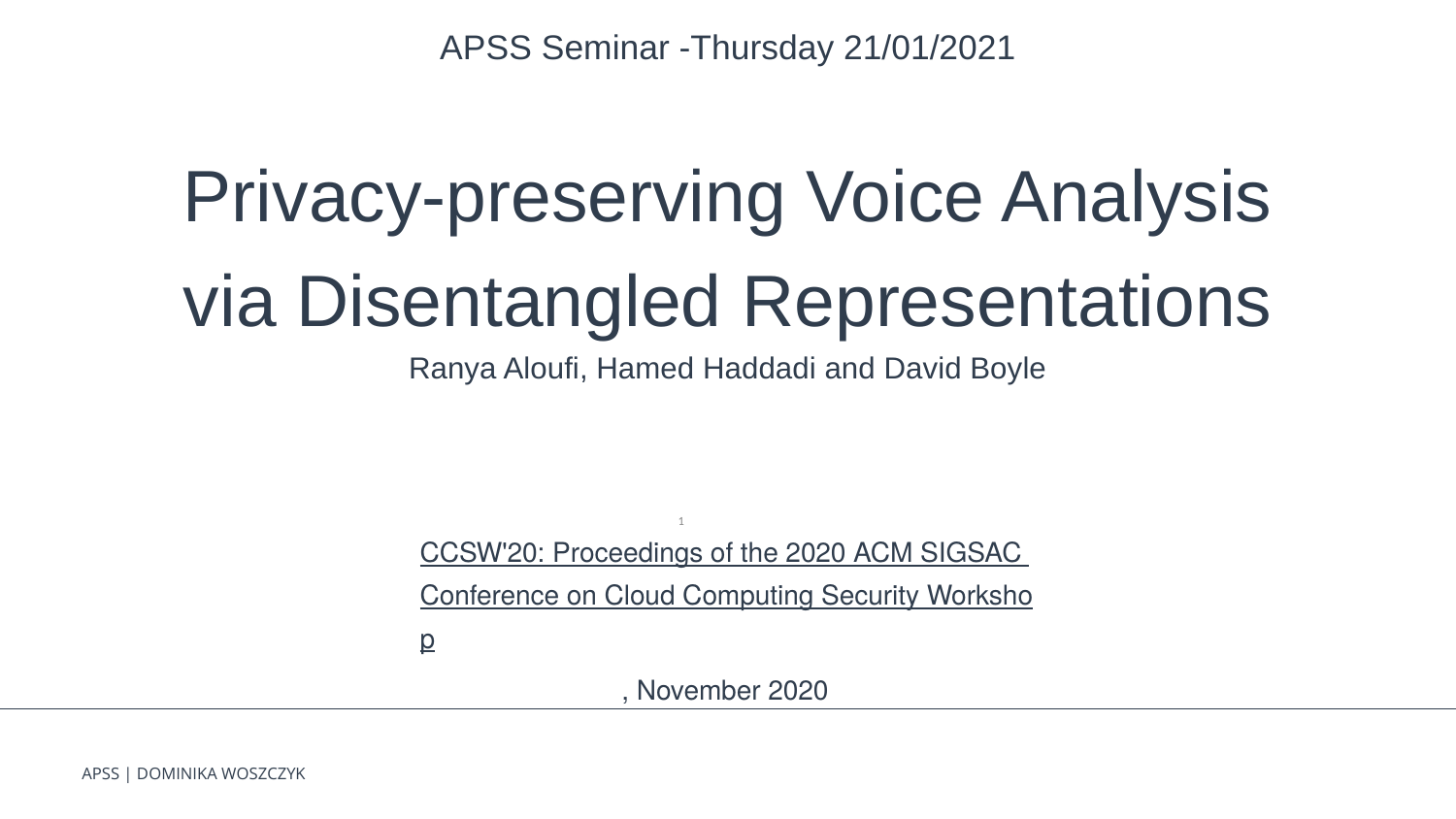

APSS Seminar -Thursday 21/01/2021
Privacy-preserving Voice Analysis via Disentangled Representations
Ranya Aloufi, Hamed Haddadi and David Boyle

CCSW'20: Proceedings of the 2020 ACM SIGSAC Conference on Cloud Computing Security Workshop, November 2020
1

APSS | DOMINIKA WOSZCZYK